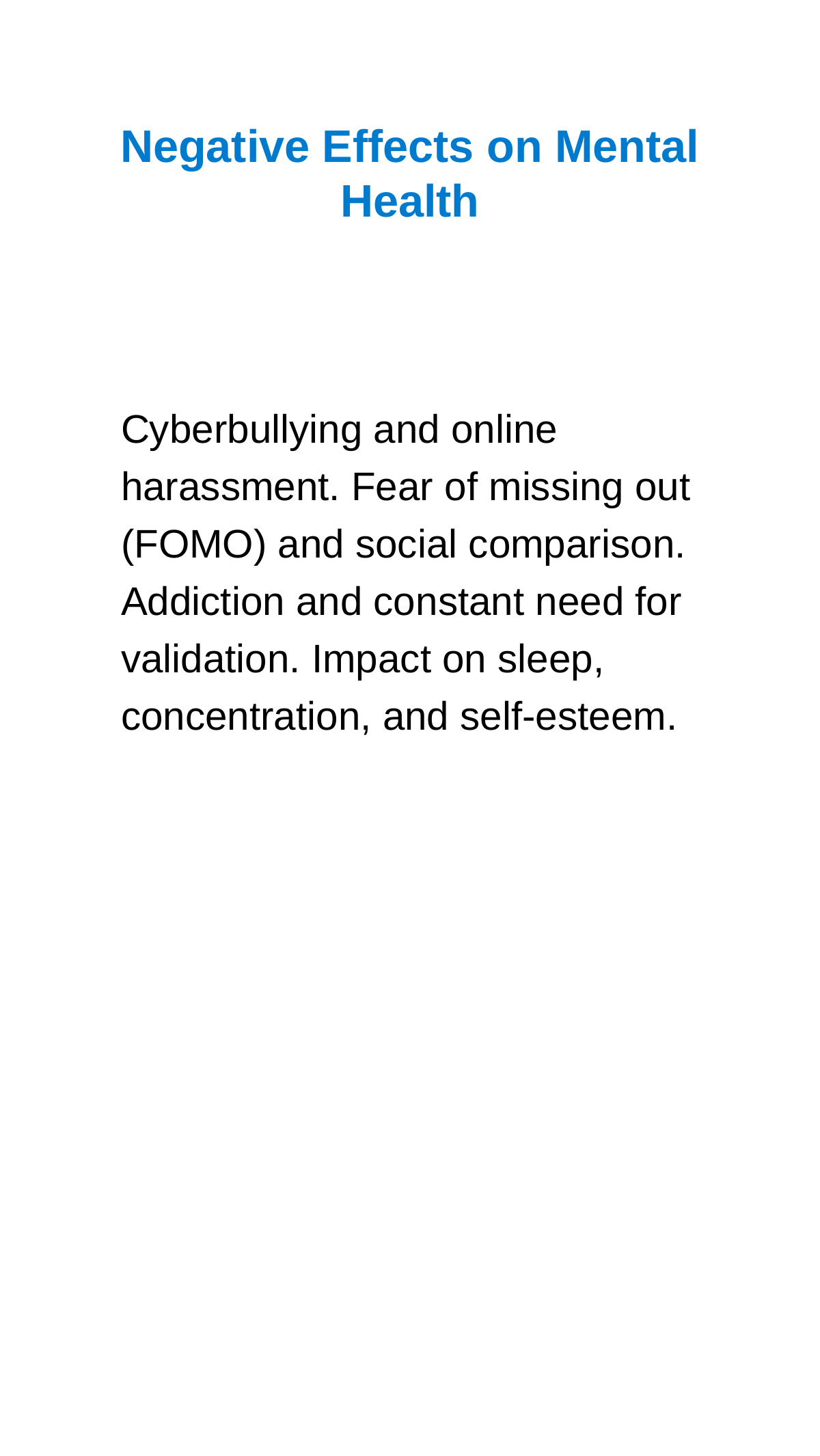

#

Negative Effects on Mental Health

Cyberbullying and online harassment. Fear of missing out (FOMO) and social comparison. Addiction and constant need for validation. Impact on sleep, concentration, and self-esteem.